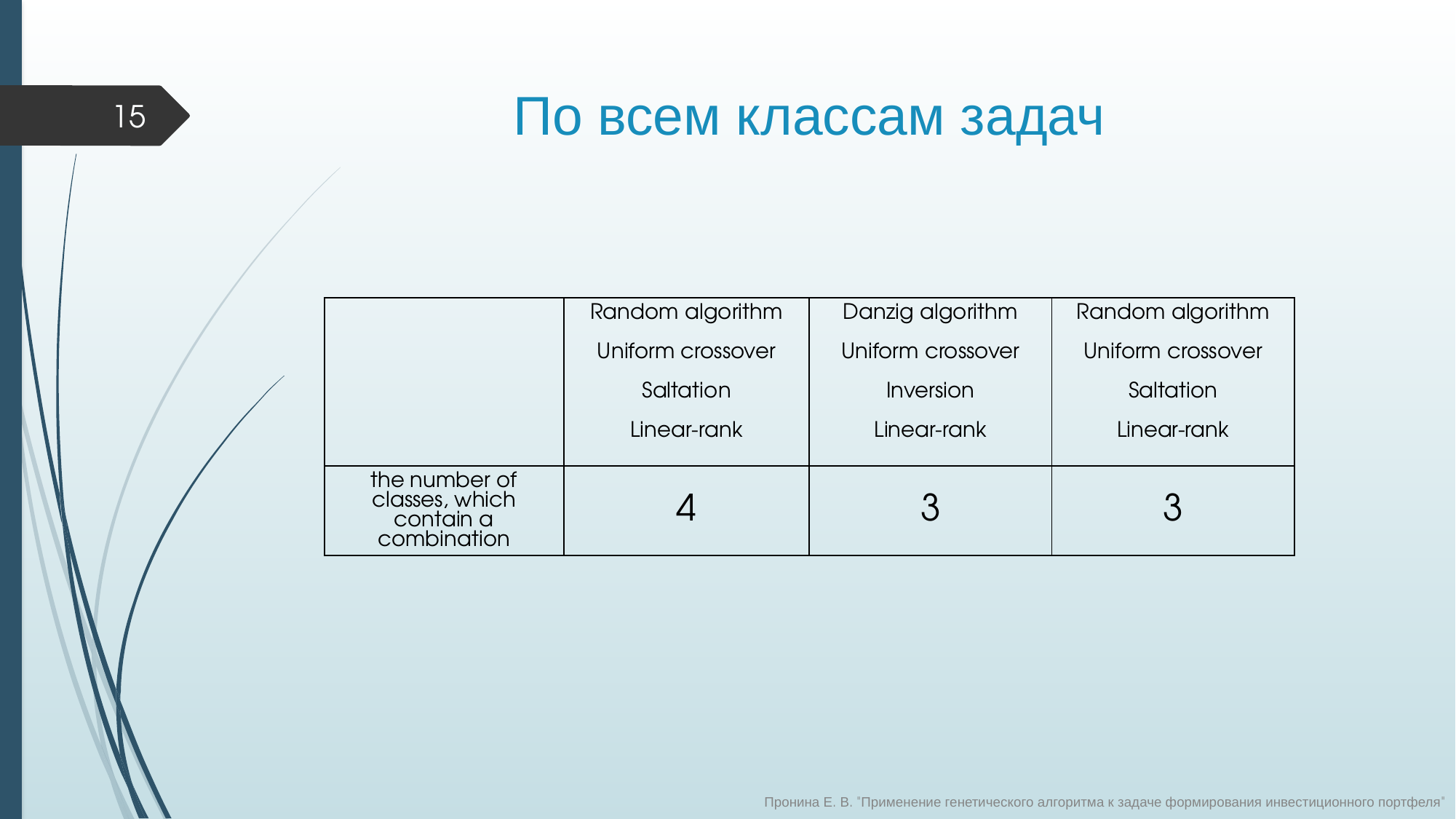

# По всем классам задач
15
|  | Random algorithm Uniform crossover Saltation Linear-rank | Danzig algorithm Uniform crossover Inversion Linear-rank | Random algorithm Uniform crossover Saltation Linear-rank |
| --- | --- | --- | --- |
| the number of classes, which contain a combination | 4 | 3 | 3 |
Пронина Е. В. "Применение генетического алгоритма к задаче формирования инвестиционного портфеля"